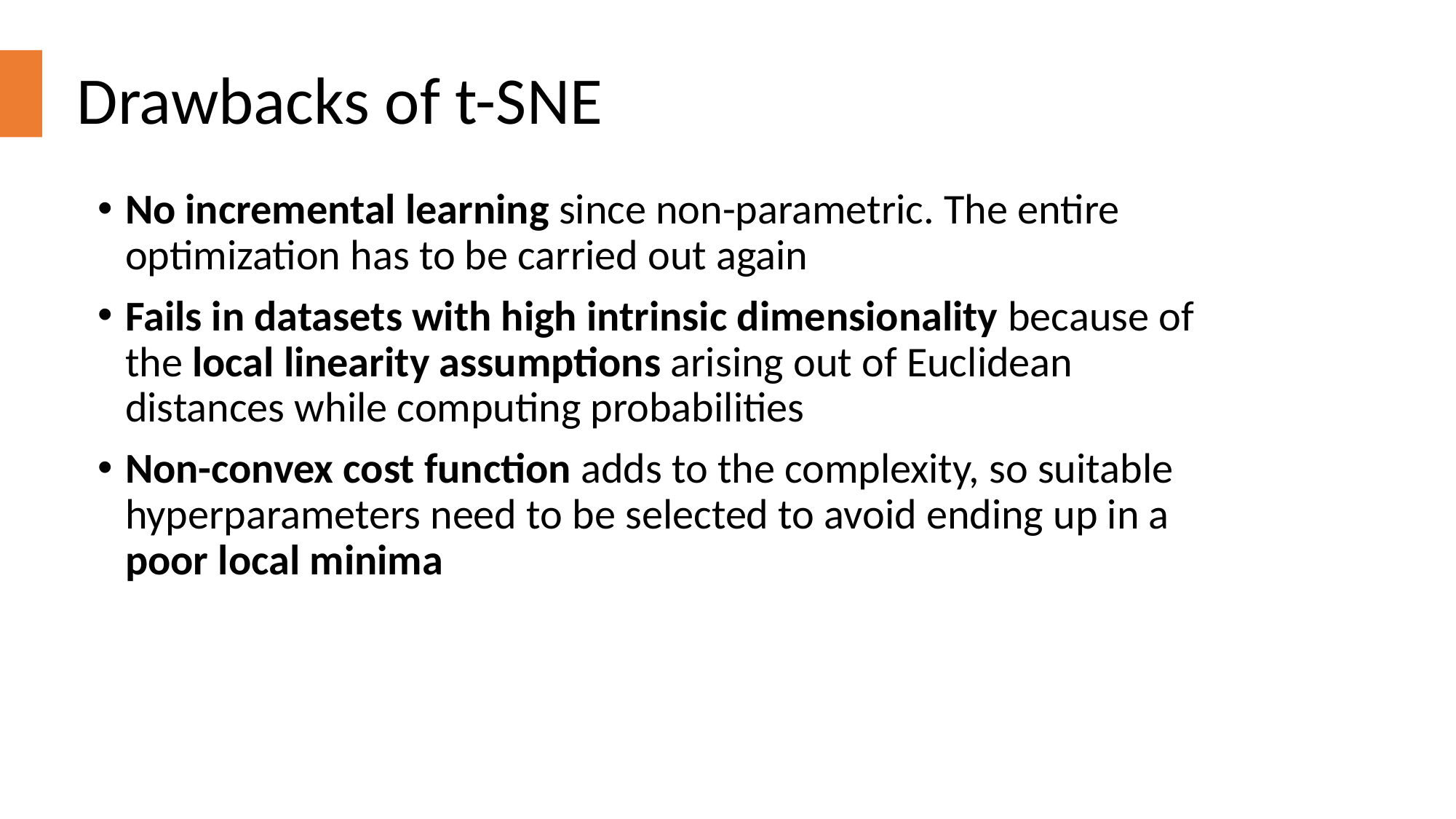

# Drawbacks of t-SNE

No incremental learning since non-parametric. The entire optimization has to be carried out again
Fails in datasets with high intrinsic dimensionality because of the local linearity assumptions arising out of Euclidean distances while computing probabilities
Non-convex cost function adds to the complexity, so suitable hyperparameters need to be selected to avoid ending up in a poor local minima